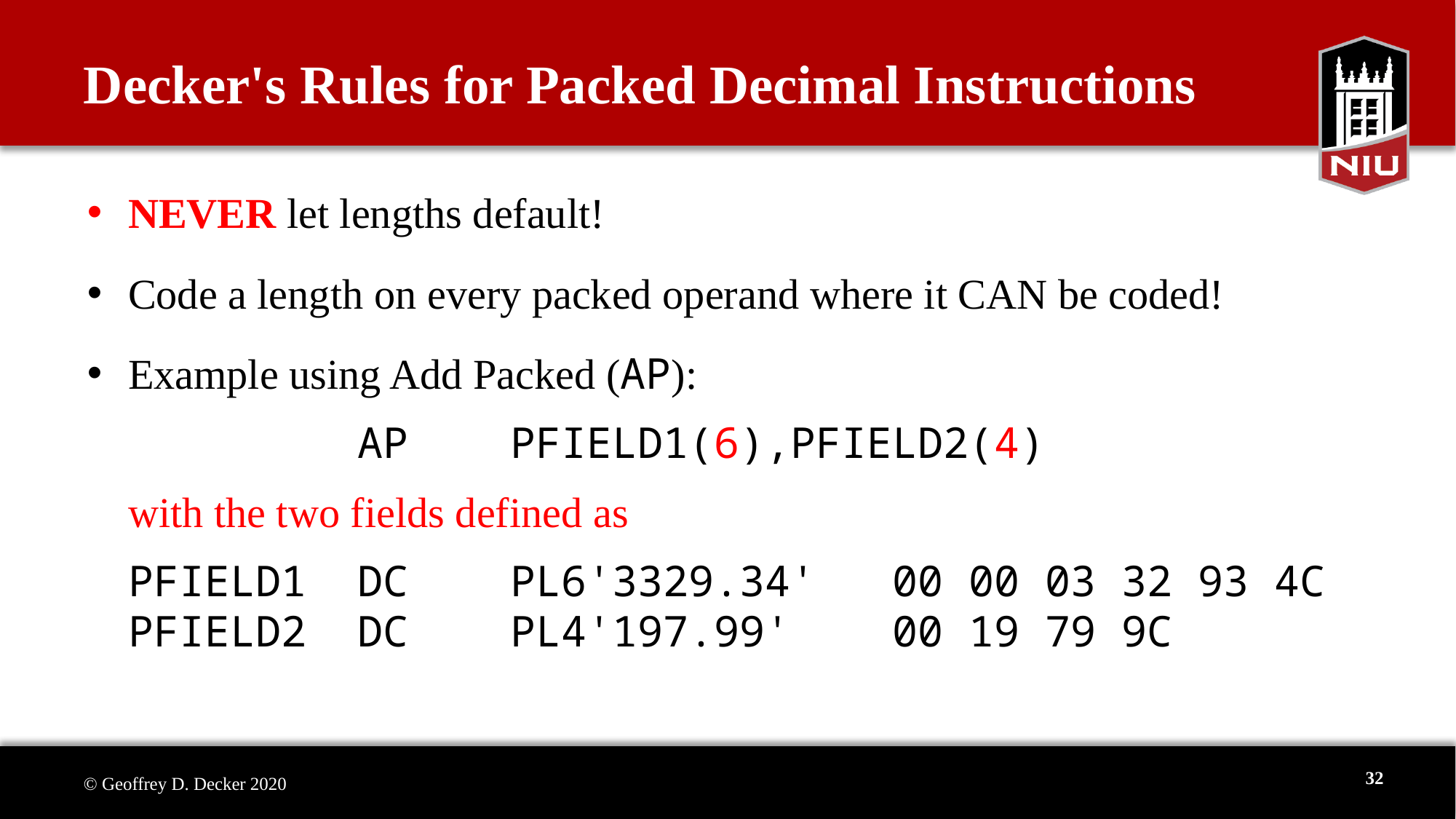

# Decker's Rules for Packed Decimal Instructions
NEVER let lengths default!

Code a length on every packed operand where it CAN be coded!

Example using Add Packed (AP):
         AP    PFIELD1(6),PFIELD2(4)
with the two fields defined as
PFIELD1  DC    PL6'3329.34'   00 00 03 32 93 4C
PFIELD2  DC    PL4'197.99'    00 19 79 9C
32
© Geoffrey D. Decker 2020